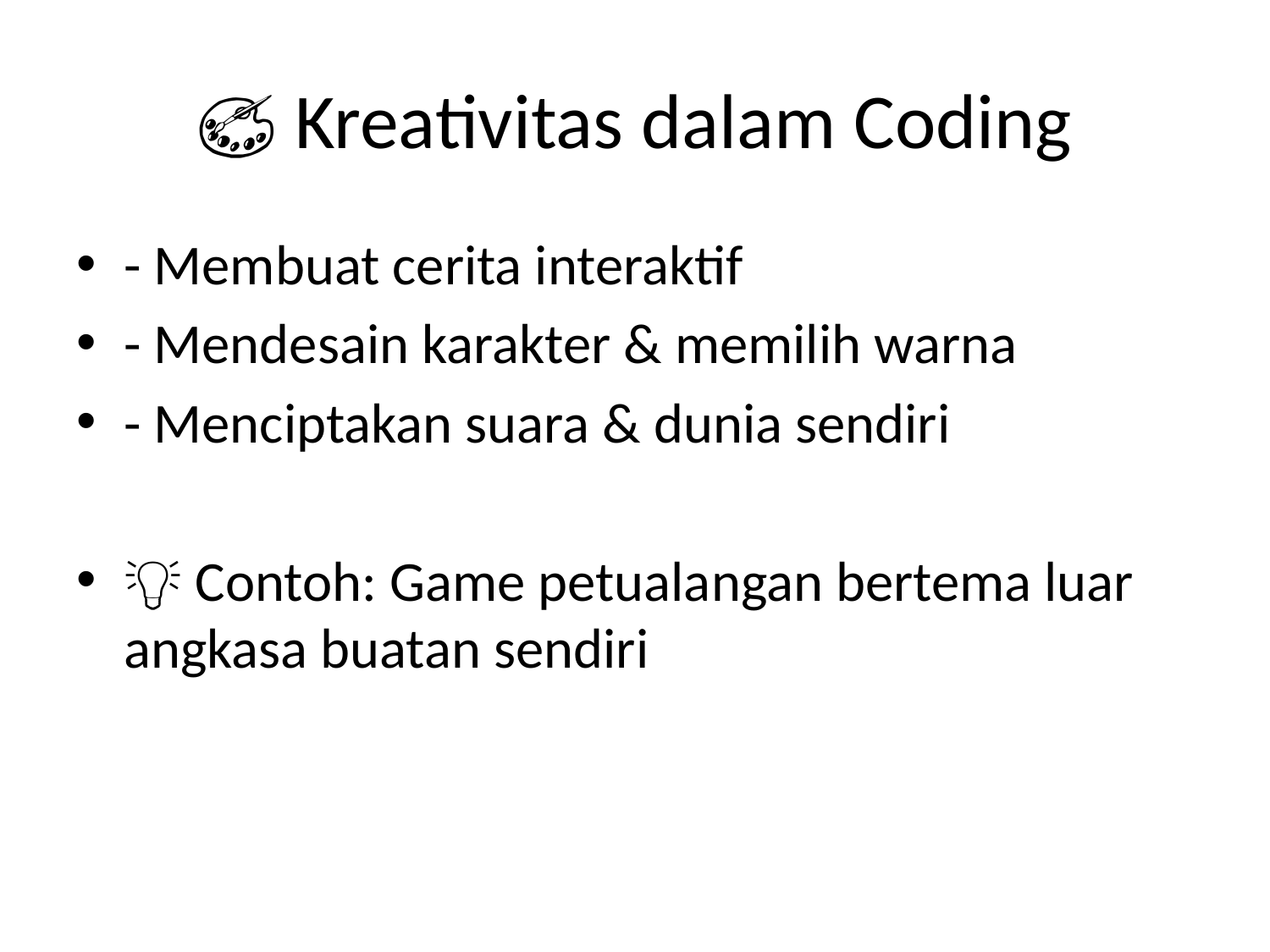

# 🎨 Kreativitas dalam Coding
- Membuat cerita interaktif
- Mendesain karakter & memilih warna
- Menciptakan suara & dunia sendiri

💡 Contoh: Game petualangan bertema luar angkasa buatan sendiri